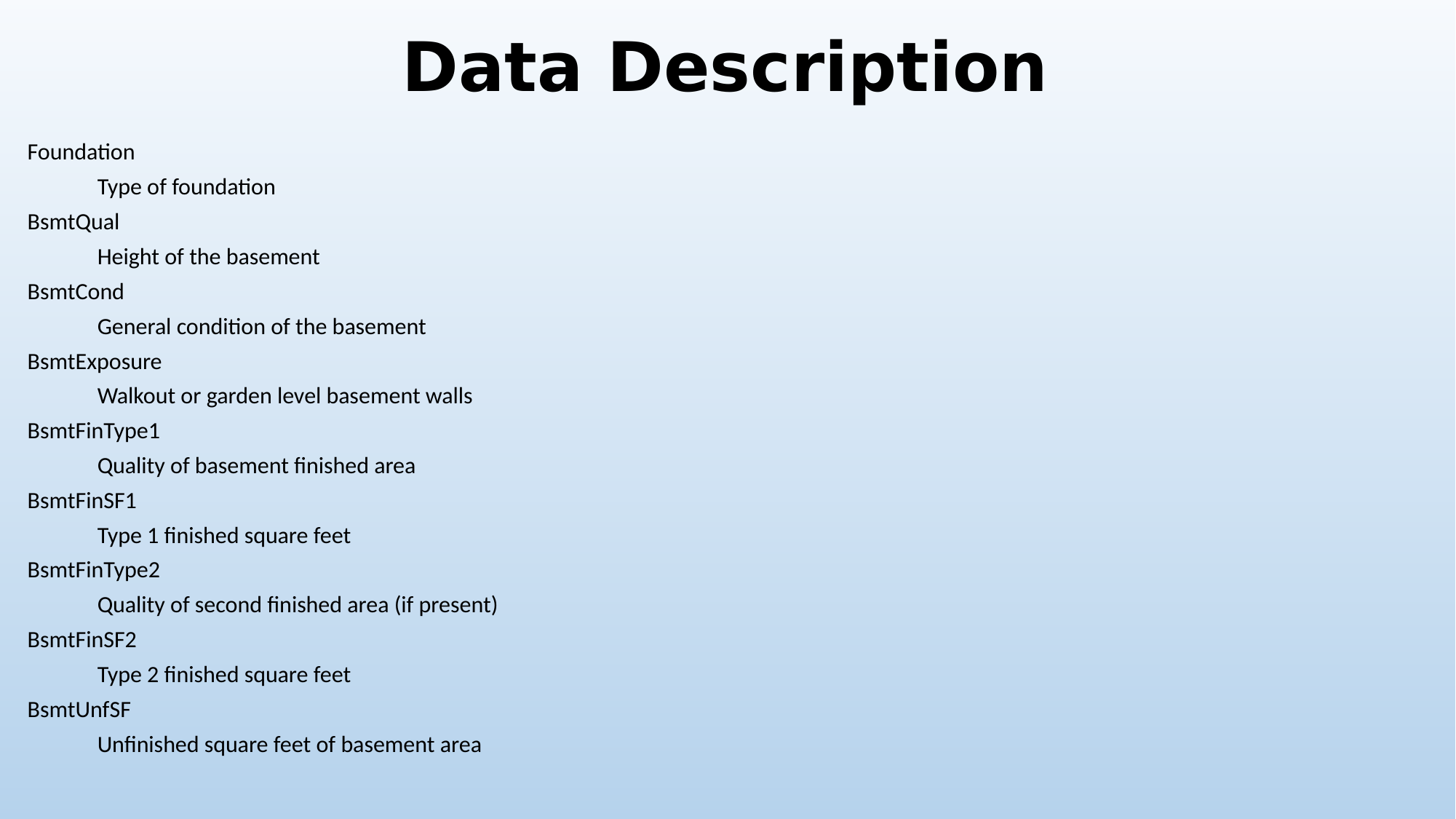

# Data Description
Foundation
	Type of foundation
BsmtQual
	Height of the basement
BsmtCond
	General condition of the basement
BsmtExposure
	Walkout or garden level basement walls
BsmtFinType1
	Quality of basement finished area
BsmtFinSF1
	Type 1 finished square feet
BsmtFinType2
	Quality of second finished area (if present)
BsmtFinSF2
	Type 2 finished square feet
BsmtUnfSF
	Unfinished square feet of basement area